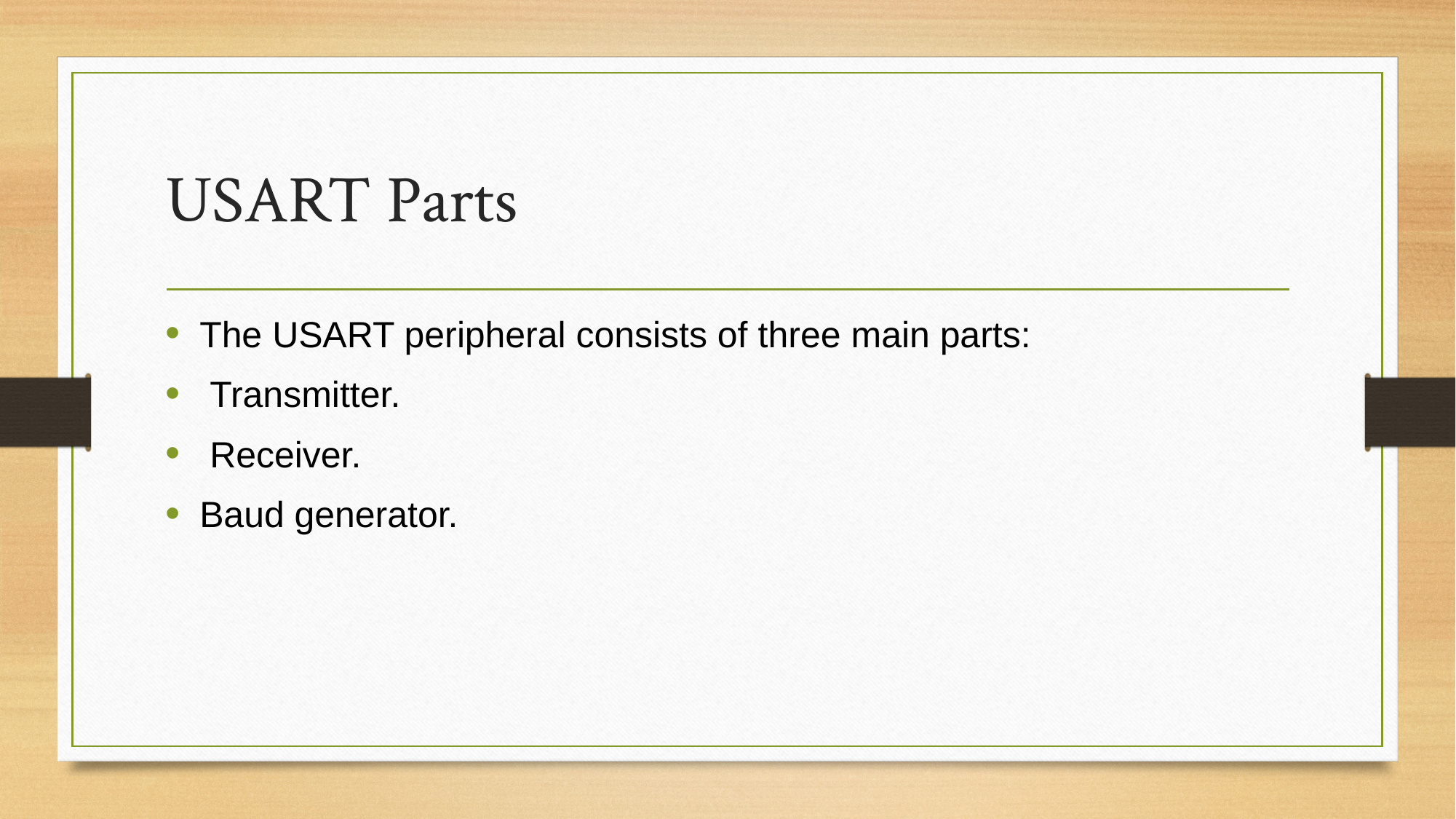

# USART Parts
The USART peripheral consists of three main parts:
 Transmitter.
 Receiver.
Baud generator.